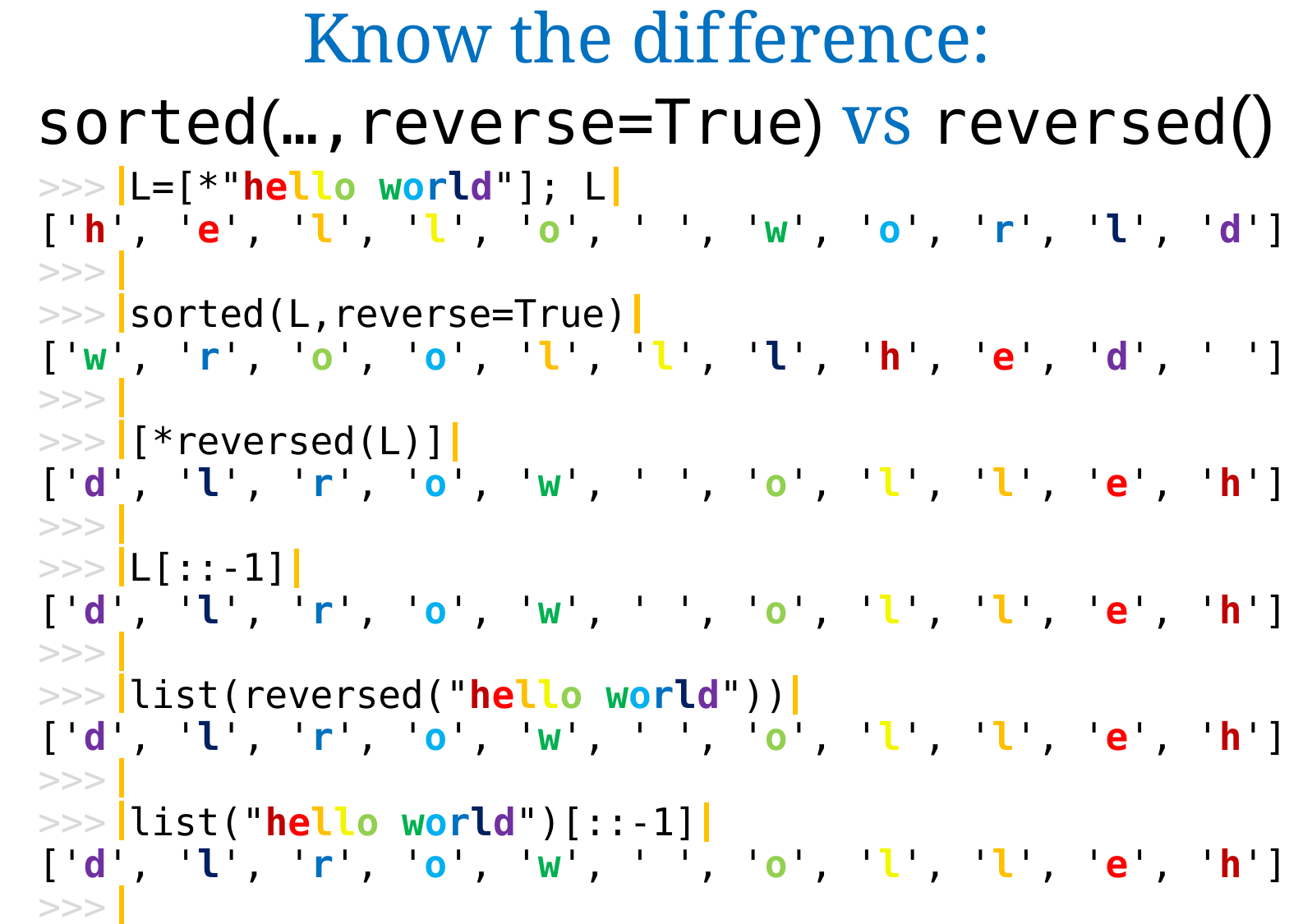

Know the difference:
sorted(…,reverse=True) vs reversed()
>>> L=[*"hello world"]; L
['h', 'e', 'l', 'l', 'o', ' ', 'w', 'o', 'r', 'l', 'd']
>>>
>>> sorted(L,reverse=True)
['w', 'r', 'o', 'o', 'l', 'l', 'l', 'h', 'e', 'd', ' ']
>>>
>>> [*reversed(L)]
['d', 'l', 'r', 'o', 'w', ' ', 'o', 'l', 'l', 'e', 'h']
>>>
>>> L[::-1]
['d', 'l', 'r', 'o', 'w', ' ', 'o', 'l', 'l', 'e', 'h']
>>>
>>> list(reversed("hello world"))
['d', 'l', 'r', 'o', 'w', ' ', 'o', 'l', 'l', 'e', 'h']
>>>
>>> list("hello world")[::-1]
['d', 'l', 'r', 'o', 'w', ' ', 'o', 'l', 'l', 'e', 'h']

>>>

>>>
>>>

>>>
>>>

>>>
>>>

>>>
>>>

>>>
>>>

>>>